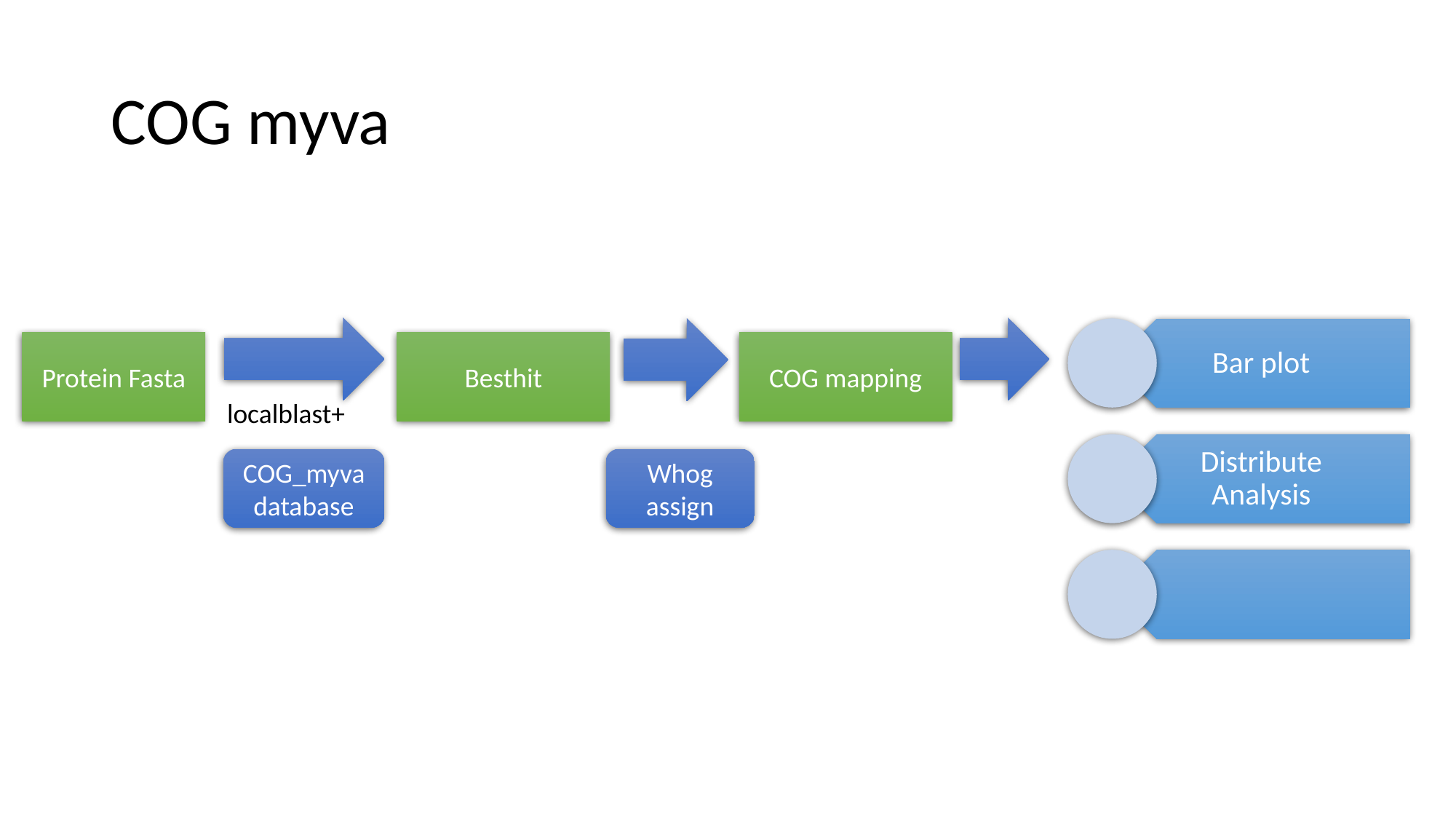

# COG myva

Bar plot
Distribute Analysis

Protein Fasta
Besthit
COG mapping
localblast+
Whog assign
COG_myva database